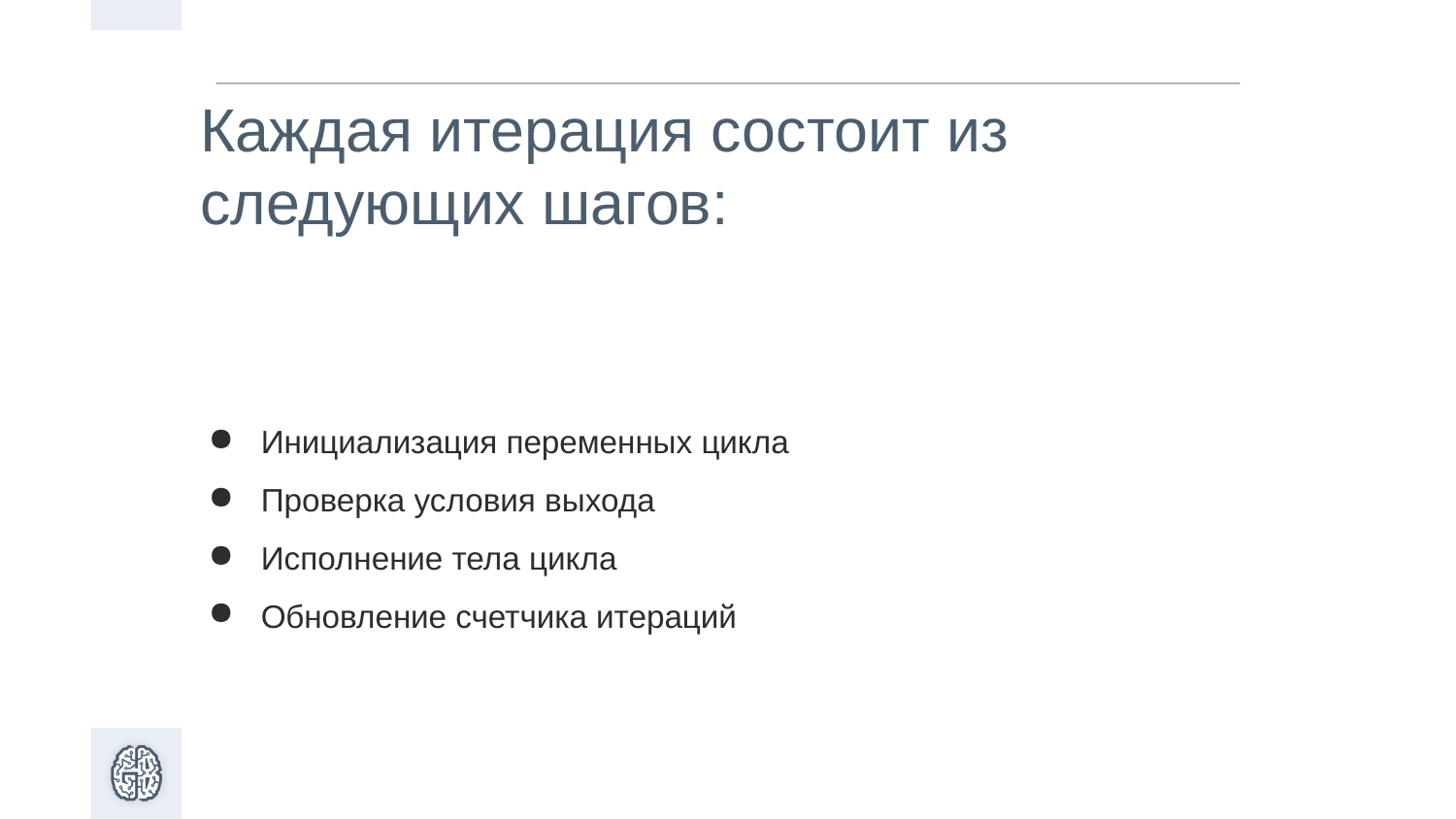

# Каждая итерация состоит из следующих шагов:
Инициализация переменных цикла
Проверка условия выхода
Исполнение тела цикла
Обновление счетчика итераций